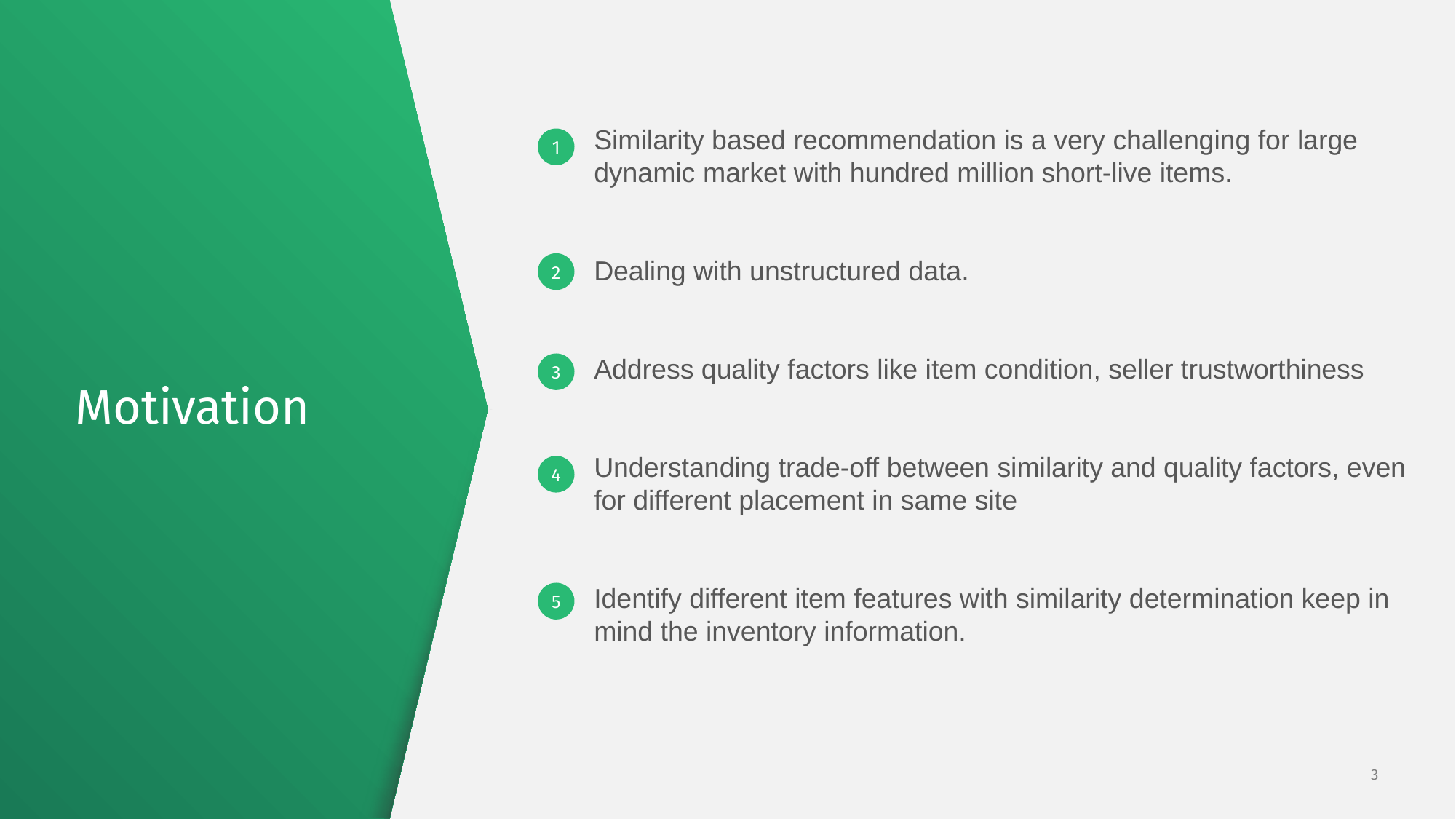

Similarity based recommendation is a very challenging for large dynamic market with hundred million short-live items.

Dealing with unstructured data.

Address quality factors like item condition, seller trustworthiness

Understanding trade-off between similarity and quality factors, even for different placement in same site

Identify different item features with similarity determination keep in mind the inventory information.
1
2
# Motivation
3
4
5